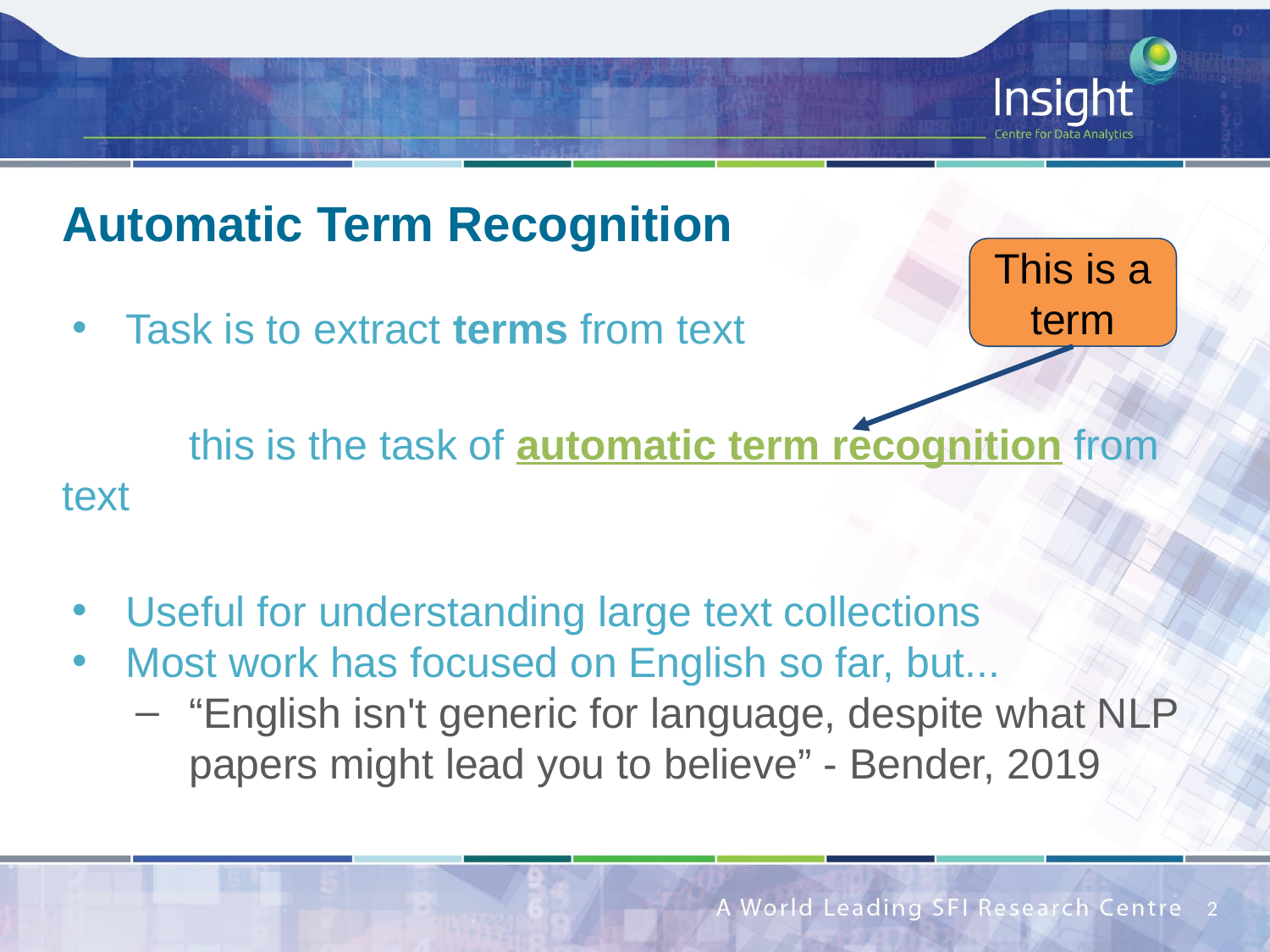

# Automatic Term Recognition
This is a term
Task is to extract terms from text

	this is the task of automatic term recognition from text

Useful for understanding large text collections
Most work has focused on English so far, but...
“English isn't generic for language, despite what NLP papers might lead you to believe” - Bender, 2019
2